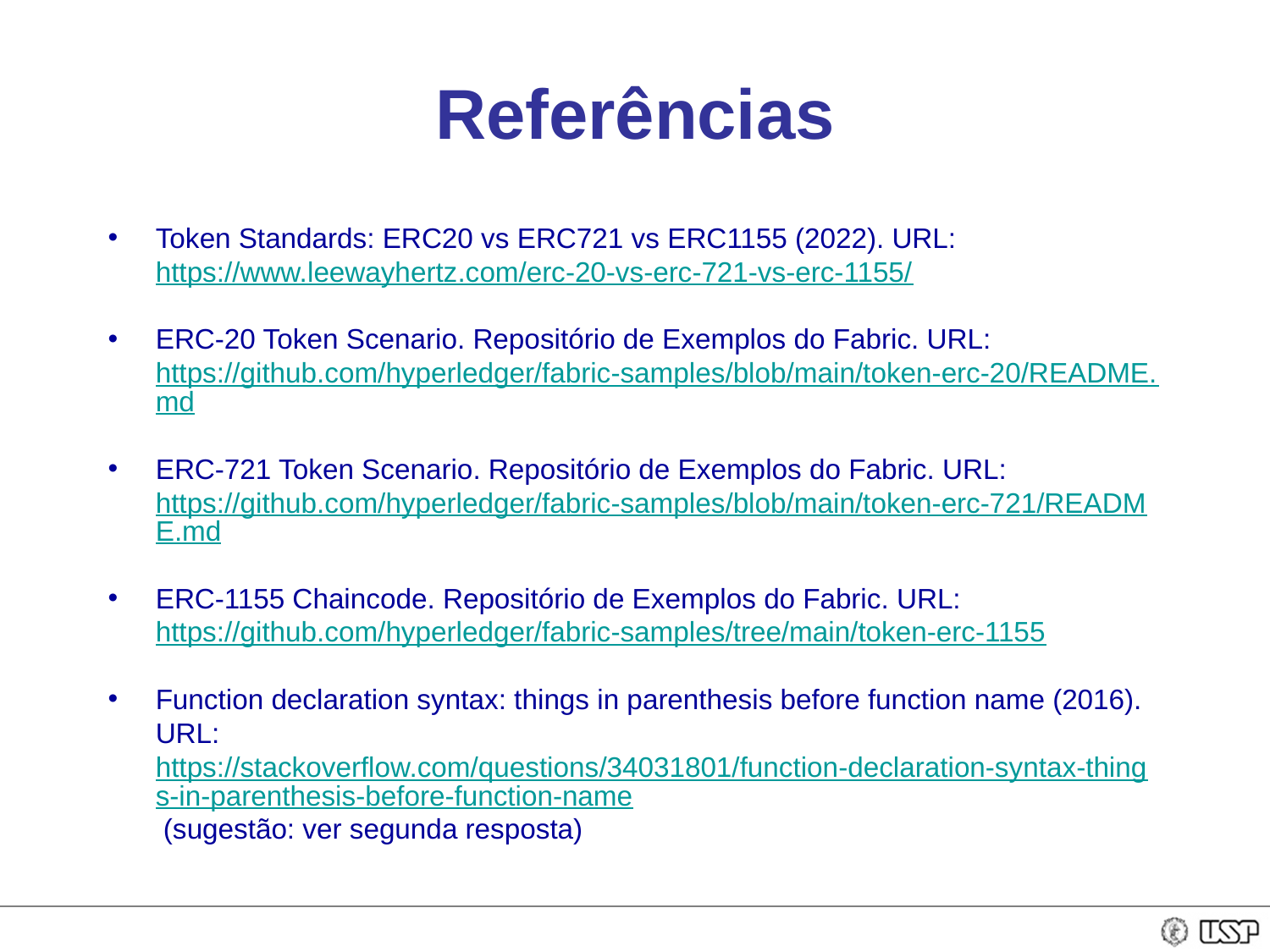

# Referências

Token Standards: ERC20 vs ERC721 vs ERC1155 (2022). URL: https://www.leewayhertz.com/erc-20-vs-erc-721-vs-erc-1155/

ERC-20 Token Scenario. Repositório de Exemplos do Fabric. URL: https://github.com/hyperledger/fabric-samples/blob/main/token-erc-20/README.md

ERC-721 Token Scenario. Repositório de Exemplos do Fabric. URL: https://github.com/hyperledger/fabric-samples/blob/main/token-erc-721/README.md

ERC-1155 Chaincode. Repositório de Exemplos do Fabric. URL: https://github.com/hyperledger/fabric-samples/tree/main/token-erc-1155

Function declaration syntax: things in parenthesis before function name (2016). URL: https://stackoverflow.com/questions/34031801/function-declaration-syntax-things-in-parenthesis-before-function-name (sugestão: ver segunda resposta)